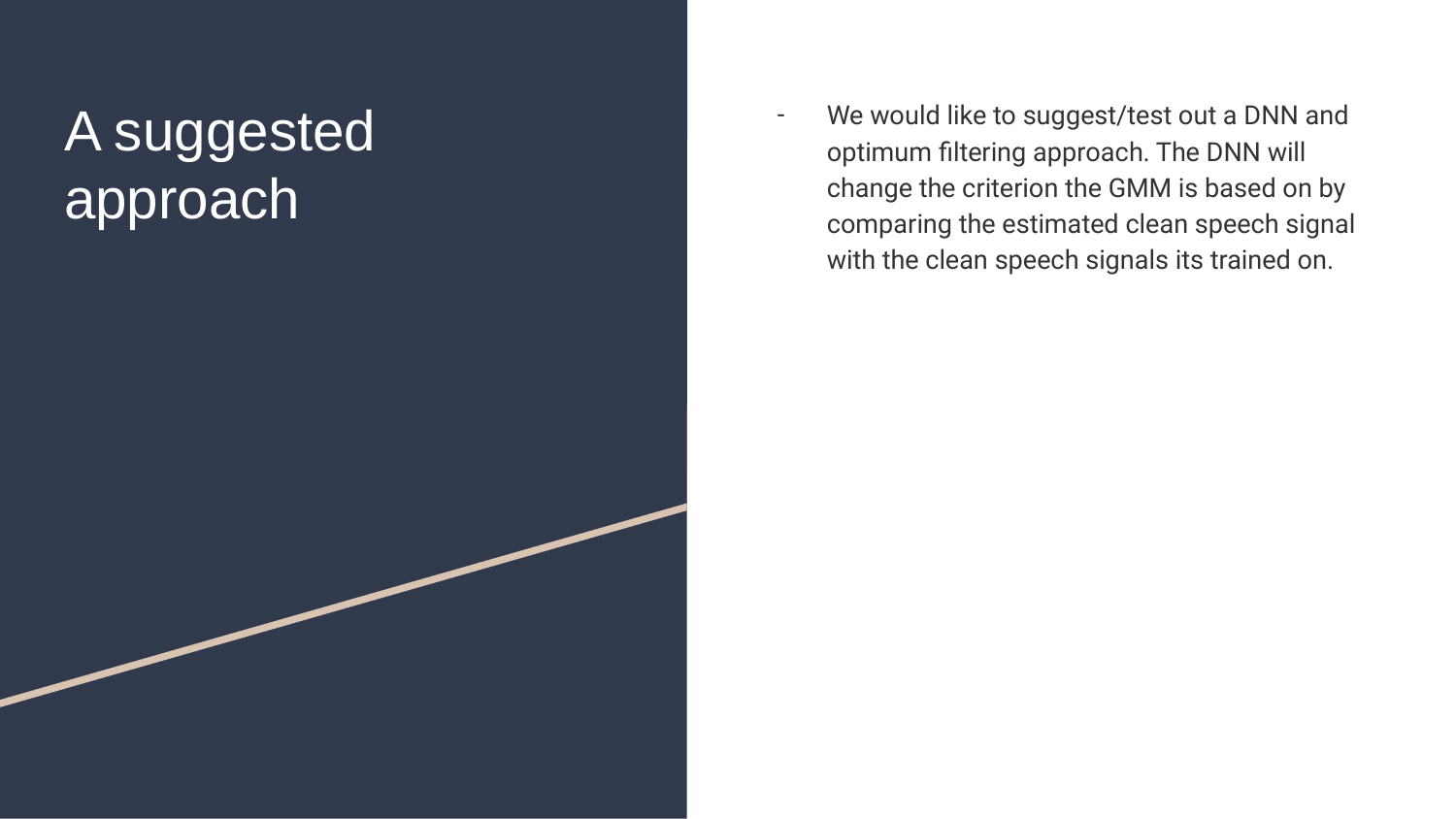

# A suggested approach
We would like to suggest/test out a DNN and optimum filtering approach. The DNN will change the criterion the GMM is based on by comparing the estimated clean speech signal with the clean speech signals its trained on.